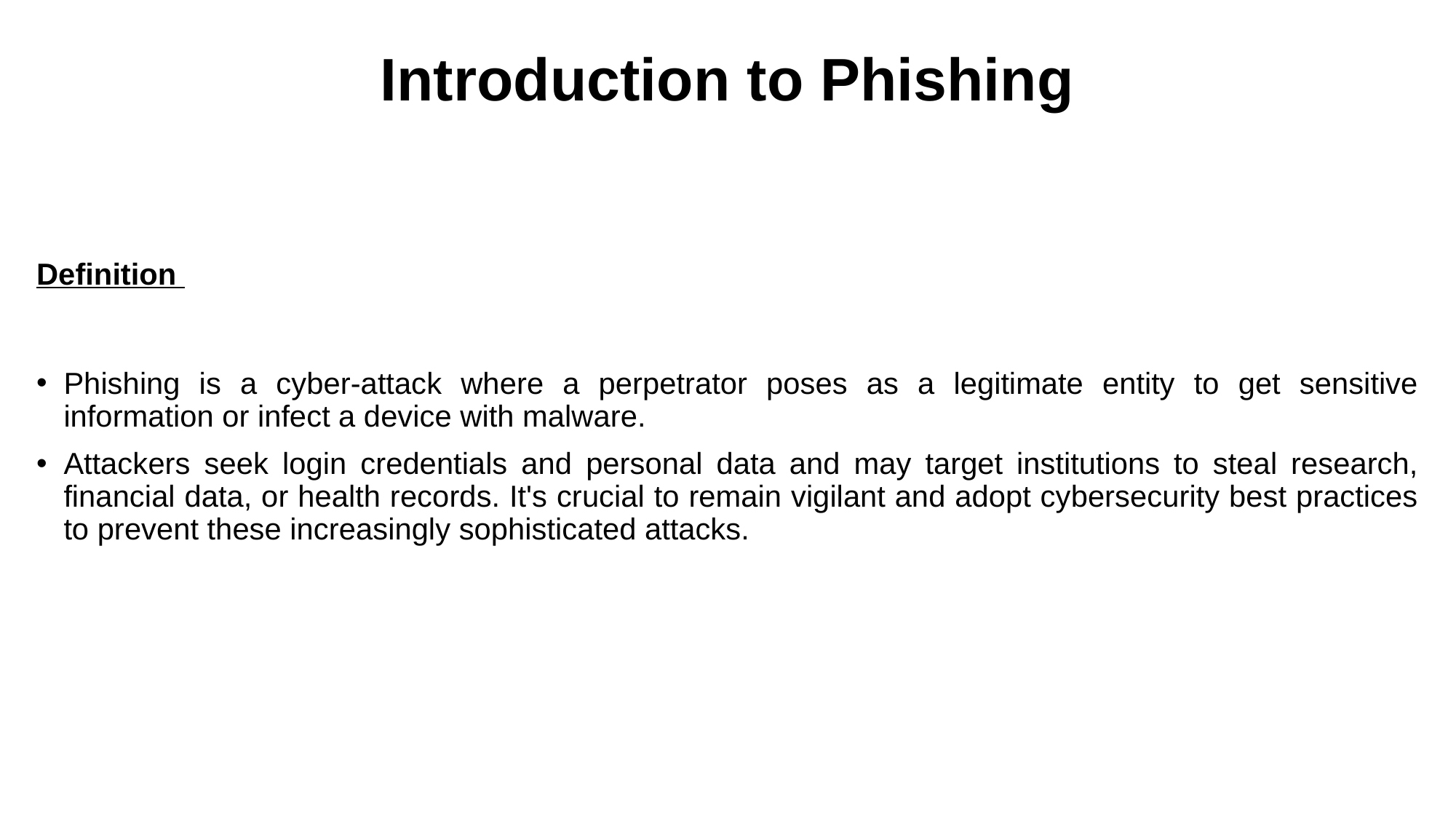

# Introduction to Phishing
Definition

Phishing is a cyber-attack where a perpetrator poses as a legitimate entity to get sensitive information or infect a device with malware.
Attackers seek login credentials and personal data and may target institutions to steal research, financial data, or health records. It's crucial to remain vigilant and adopt cybersecurity best practices to prevent these increasingly sophisticated attacks.